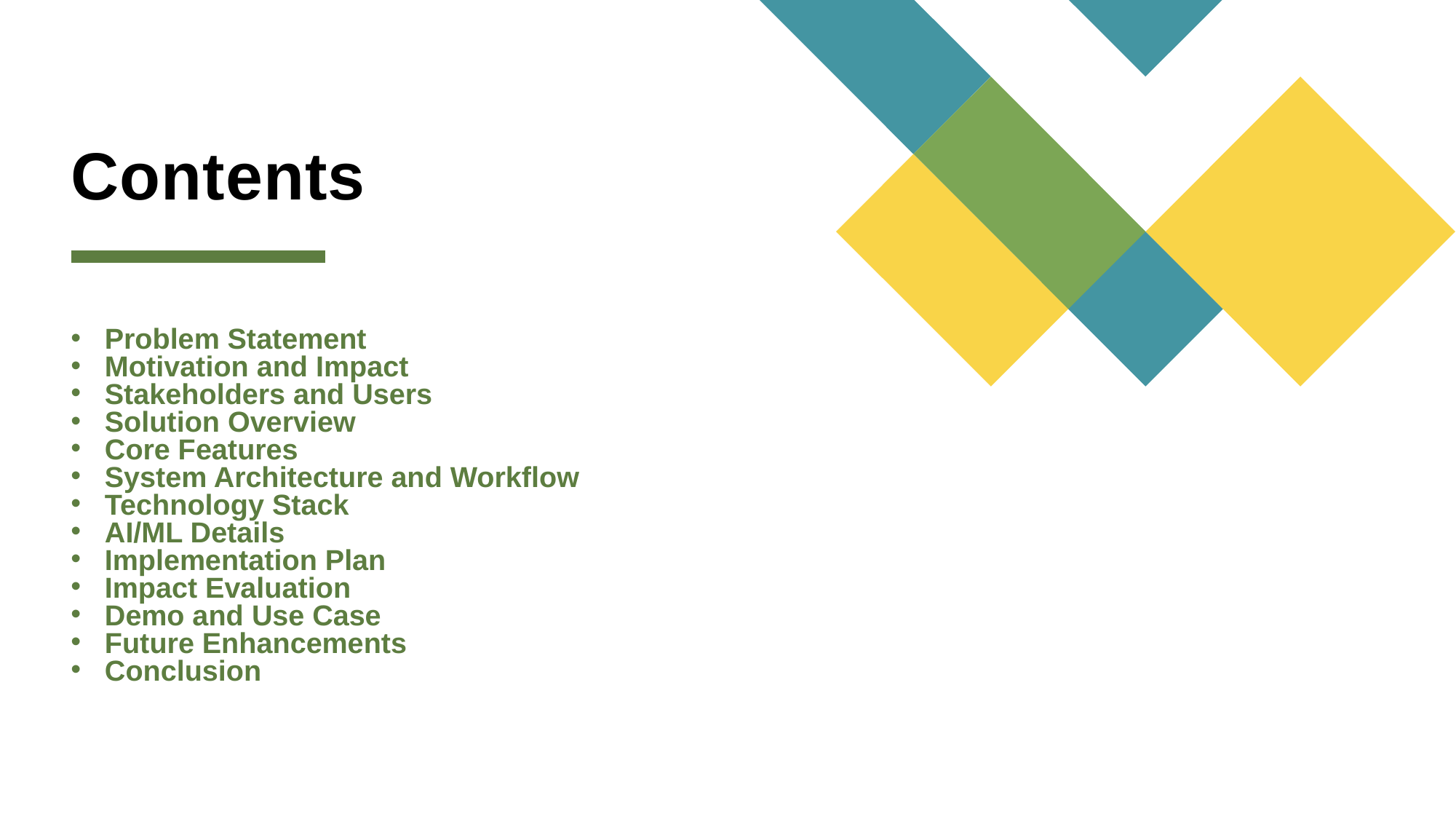

# Contents
Problem Statement
Motivation and Impact
Stakeholders and Users
Solution Overview
Core Features
System Architecture and Workflow
Technology Stack
AI/ML Details
Implementation Plan
Impact Evaluation
Demo and Use Case
Future Enhancements
Conclusion